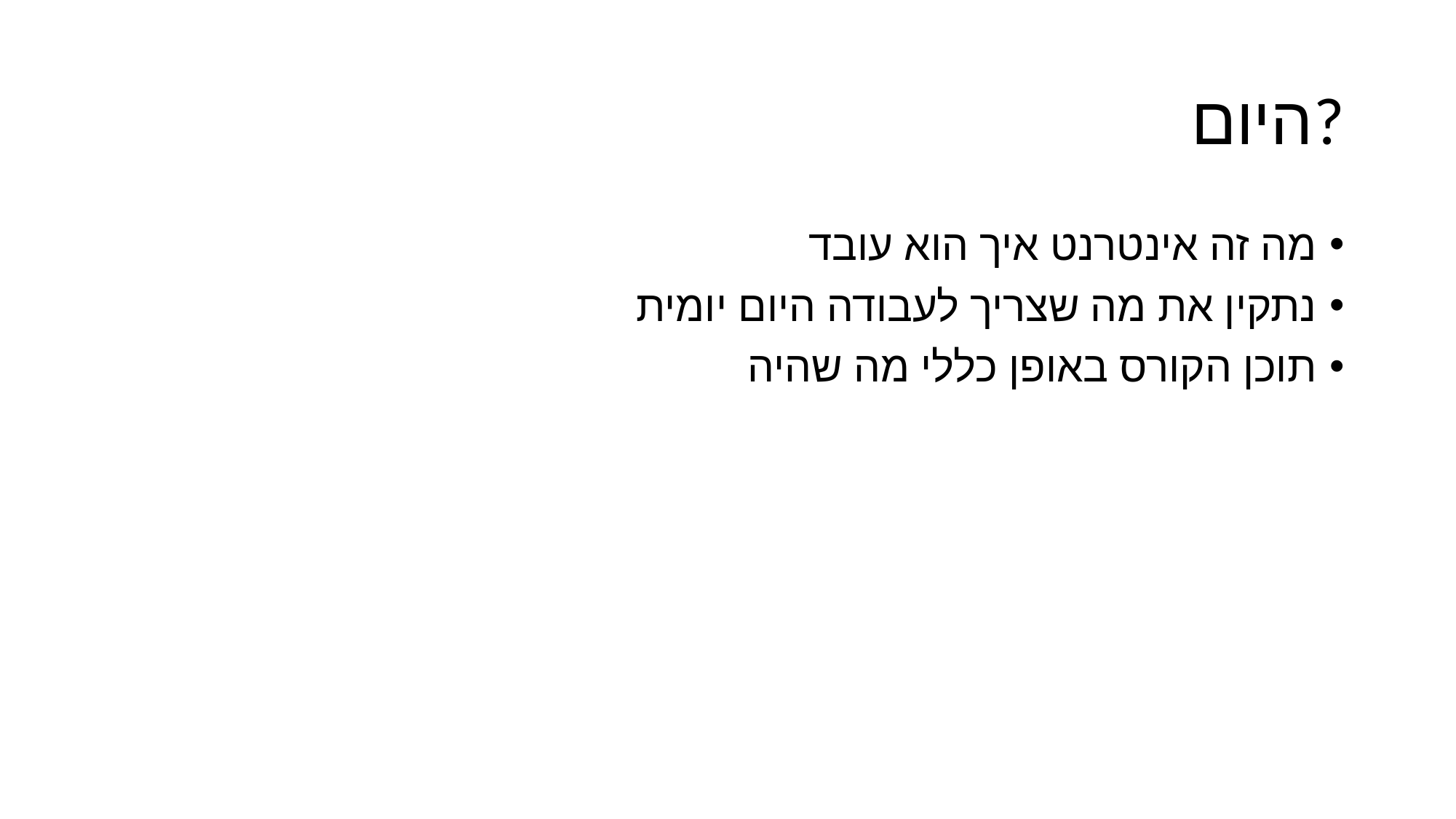

# היום?
מה זה אינטרנט איך הוא עובד
נתקין את מה שצריך לעבודה היום יומית
תוכן הקורס באופן כללי מה שהיה